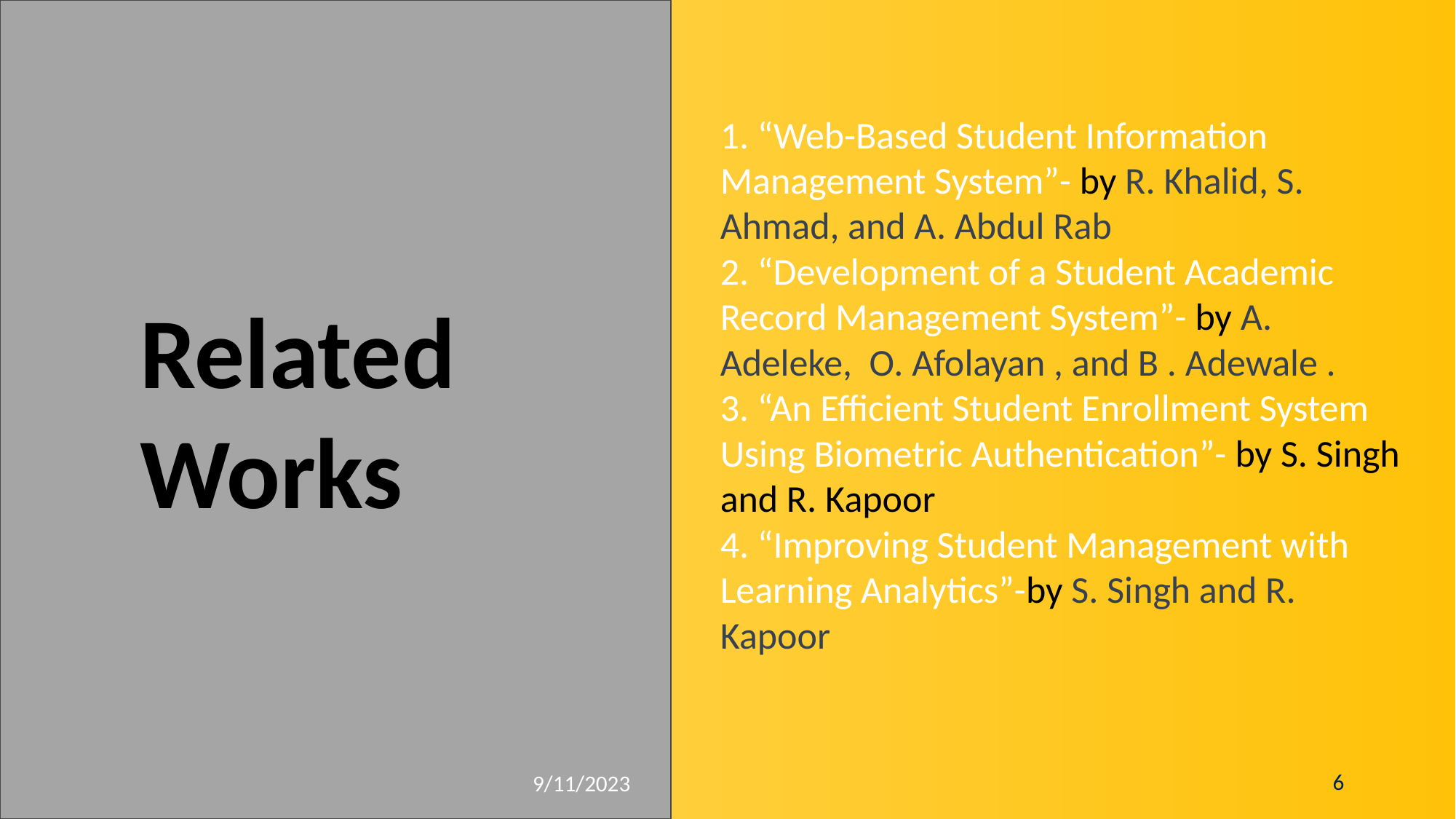

1. “Web-Based Student Information Management System”- by R. Khalid, S. Ahmad, and A. Abdul Rab
2. “Development of a Student Academic Record Management System”- by A. Adeleke,  O. Afolayan , and B . Adewale .
3. “An Efficient Student Enrollment System Using Biometric Authentication”- by S. Singh and R. Kapoor
4. “Improving Student Management with Learning Analytics”-by S. Singh and R. Kapoor

Related
Works
6
9/11/2023